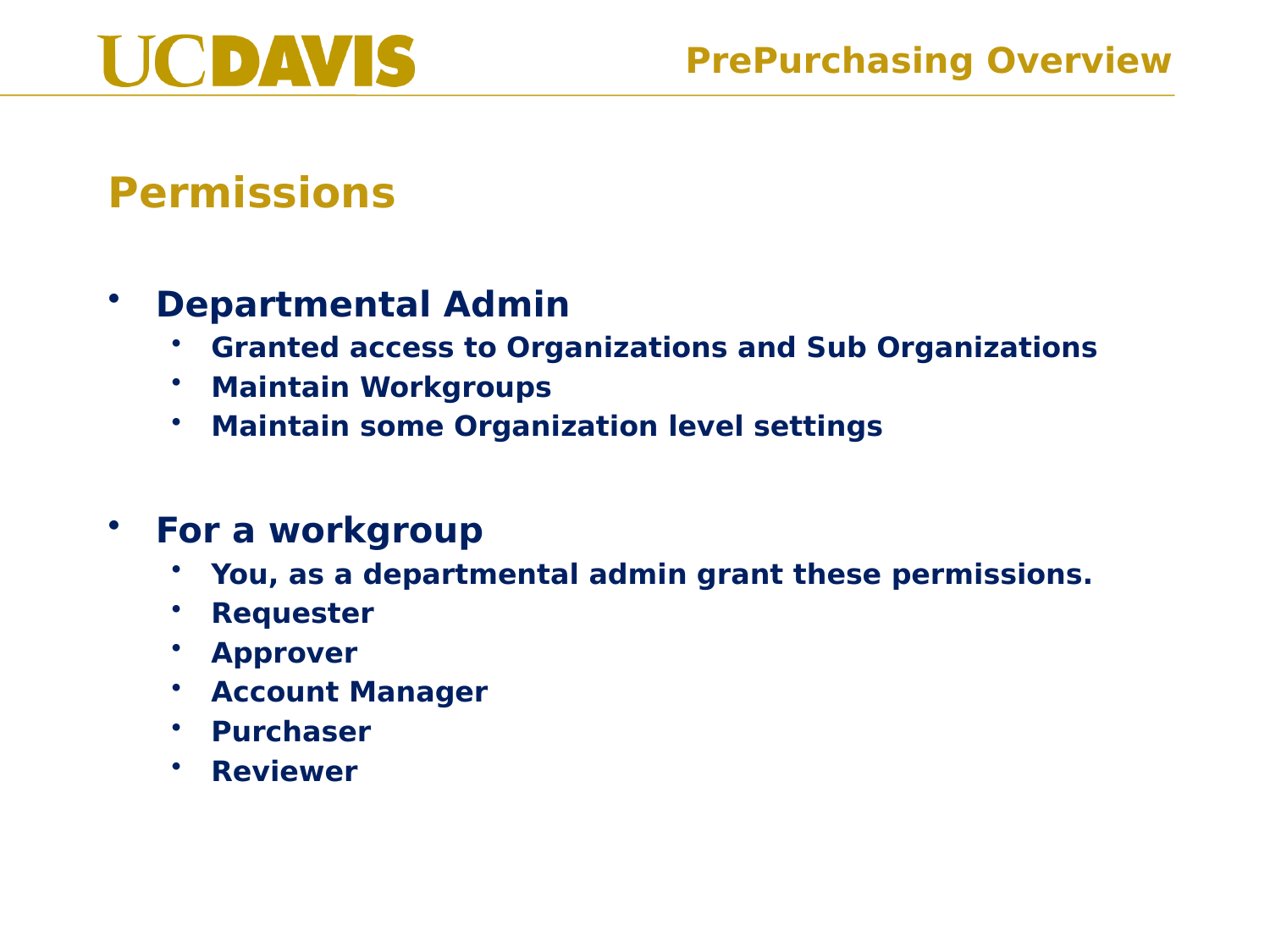

# Permissions
Departmental Admin
Granted access to Organizations and Sub Organizations
Maintain Workgroups
Maintain some Organization level settings

For a workgroup
You, as a departmental admin grant these permissions.
Requester
Approver
Account Manager
Purchaser
Reviewer